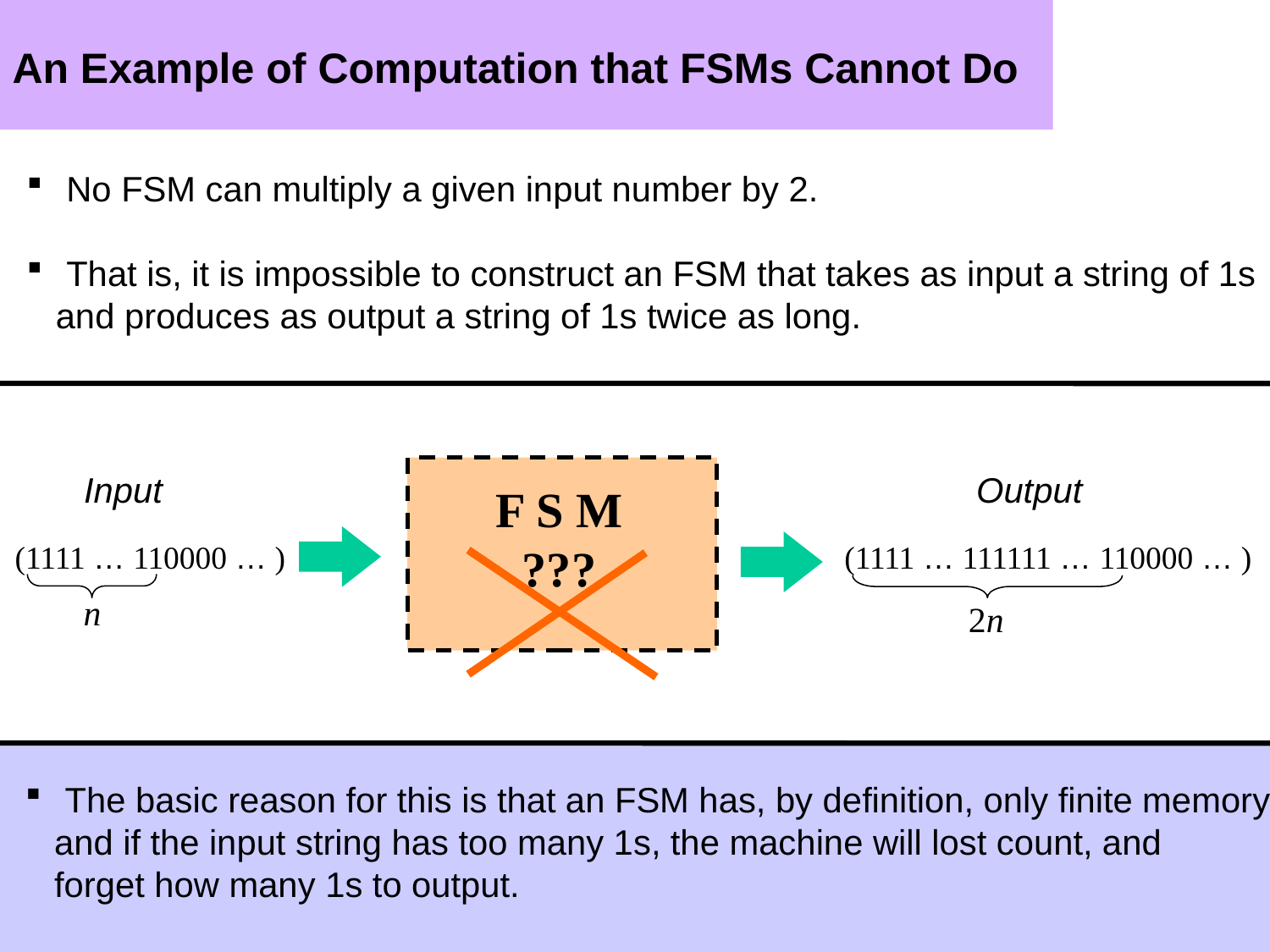

An Example of Computation that FSMs Cannot Do
 No FSM can multiply a given input number by 2.

 That is, it is impossible to construct an FSM that takes as input a string of 1s
   and produces as output a string of 1s twice as long.

Input
Output
F S M
???

(1111 … 110000 … )
(1111 … 111111 … 110000 … )

n
2n

 The basic reason for this is that an FSM has, by definition, only finite memory
   and if the input string has too many 1s, the machine will lost count, and
   forget how many 1s to output.
23